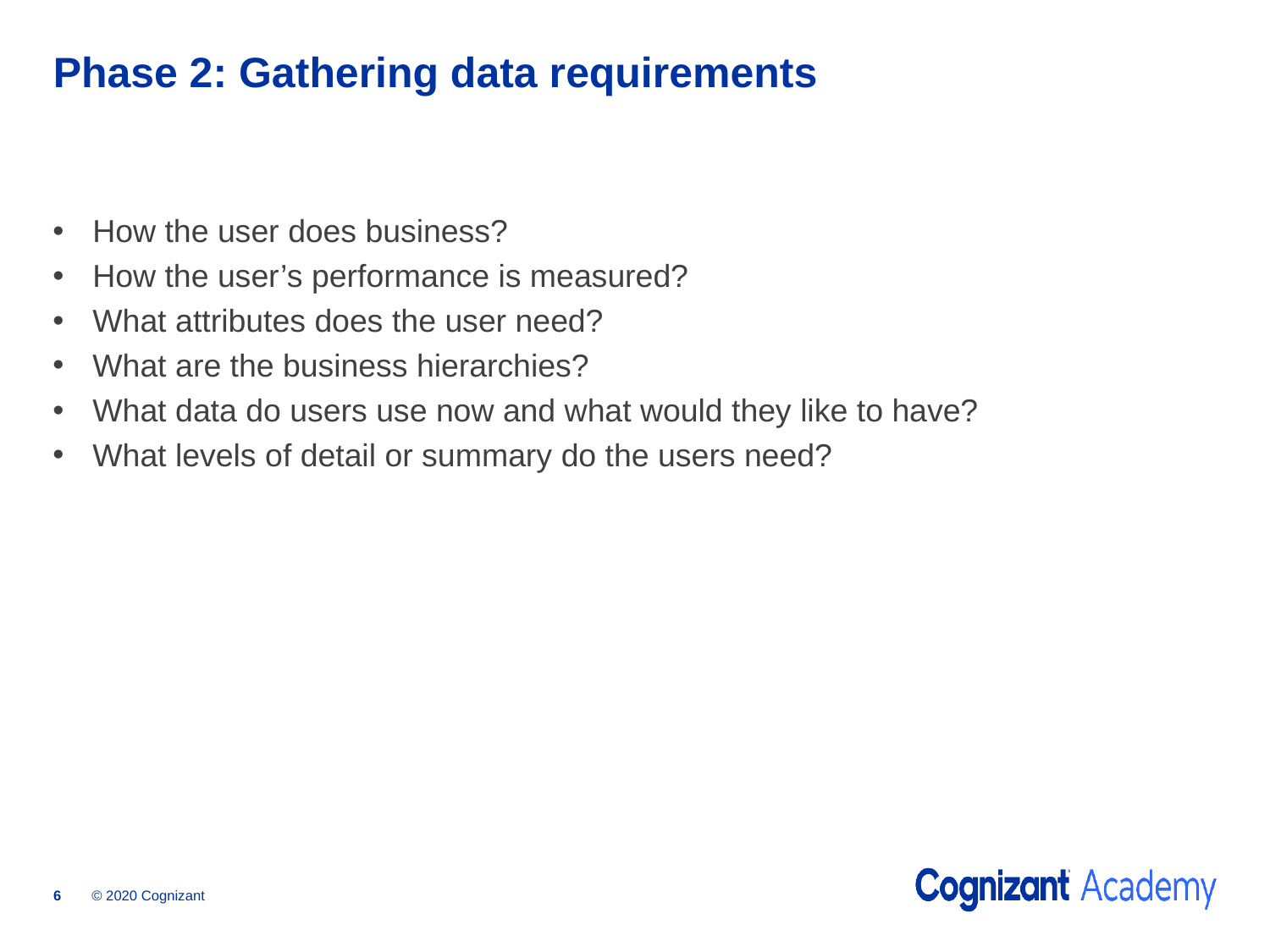

# Phase 2: Gathering data requirements
How the user does business?
How the user’s performance is measured?
What attributes does the user need?
What are the business hierarchies?
What data do users use now and what would they like to have?
What levels of detail or summary do the users need?

© 2020 Cognizant
6